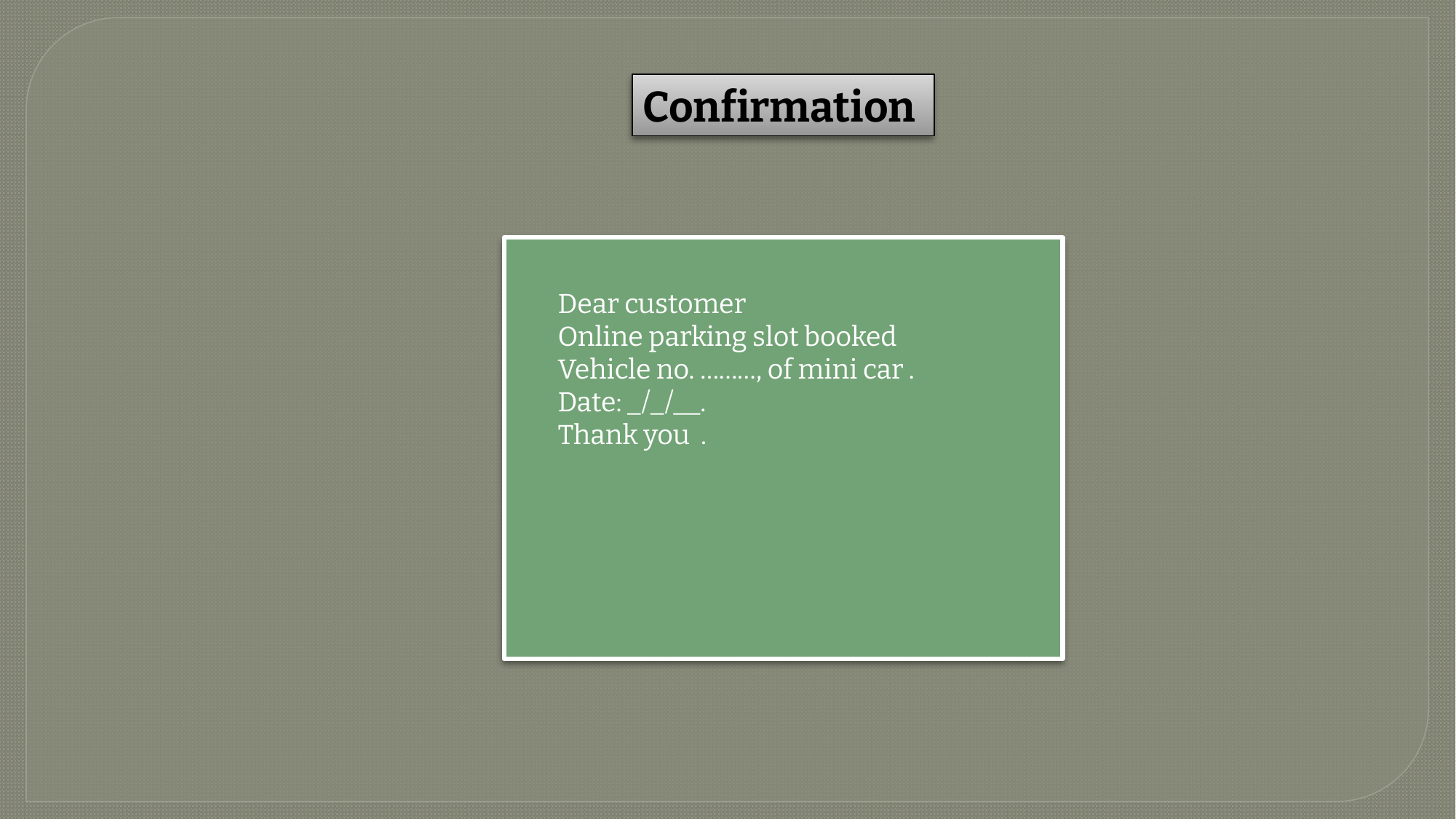

Confirmation

Dear customer
Online parking slot booked
Vehicle no. ………, of mini car .
Date: _/_/__.
Thank you  .